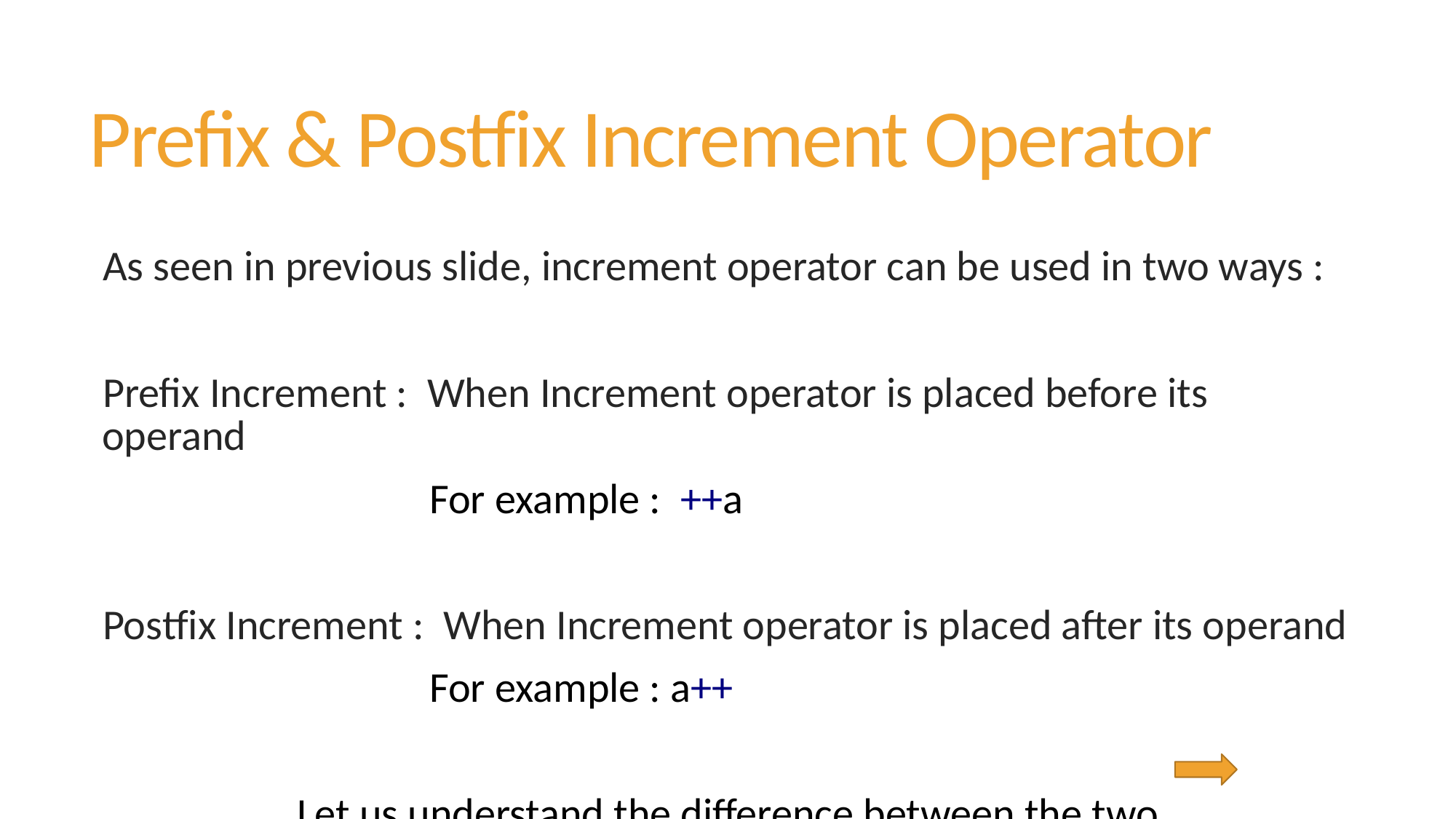

# Prefix & Postfix Increment Operator
As seen in previous slide, increment operator can be used in two ways :

Prefix Increment :  When Increment operator is placed before its operand
 			For example :  ++a

Postfix Increment :  When Increment operator is placed after its operand
 			For example : a++

Let us understand the difference between the two

Thus writing
 			 a++;             or             will have same result as writing
 			                    a = a + 1;